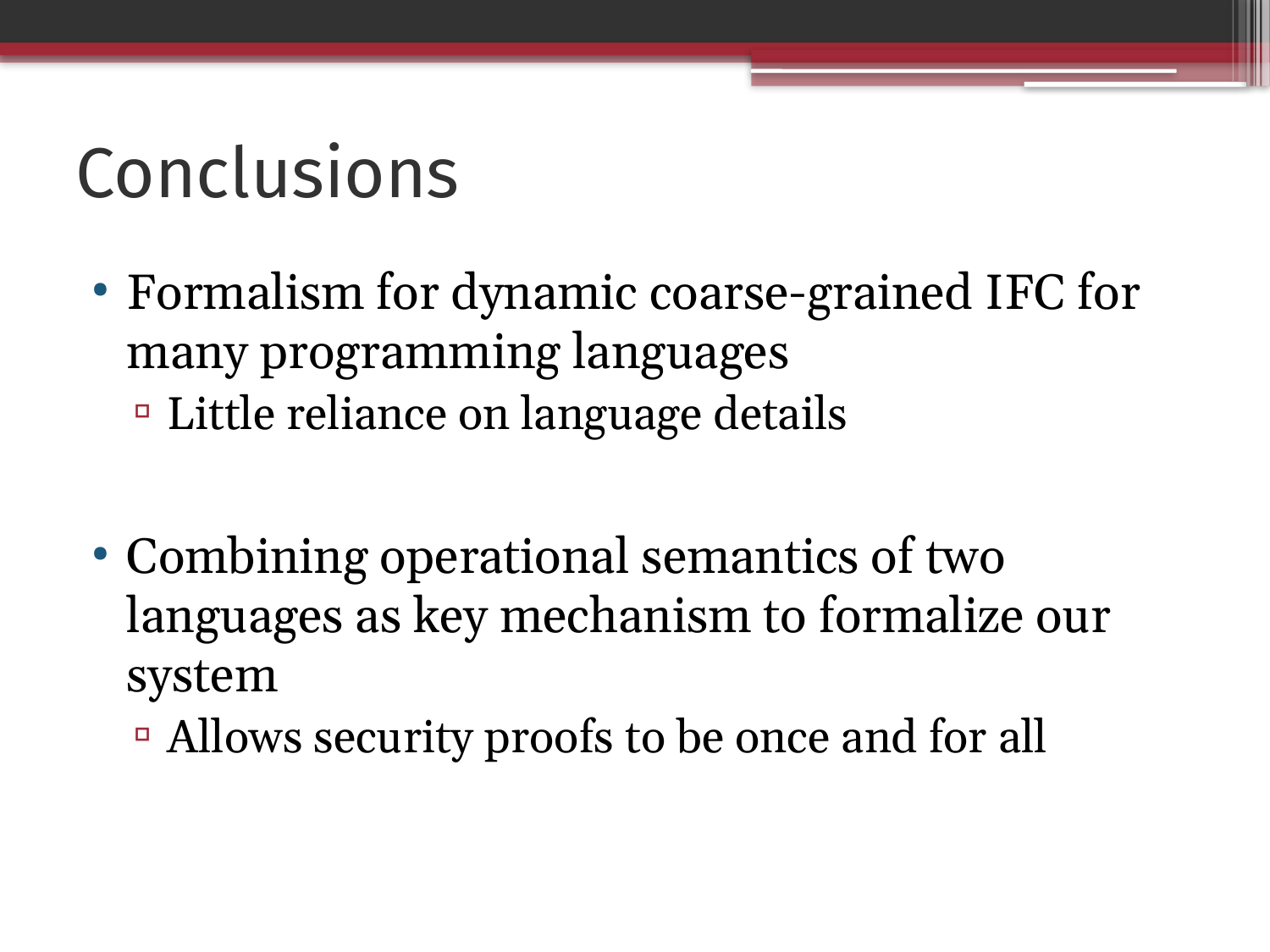

# Conclusions
Formalism for dynamic coarse-grained IFC for many programming languages
Little reliance on language details

Combining operational semantics of two languages as key mechanism to formalize our system
Allows security proofs to be once and for all